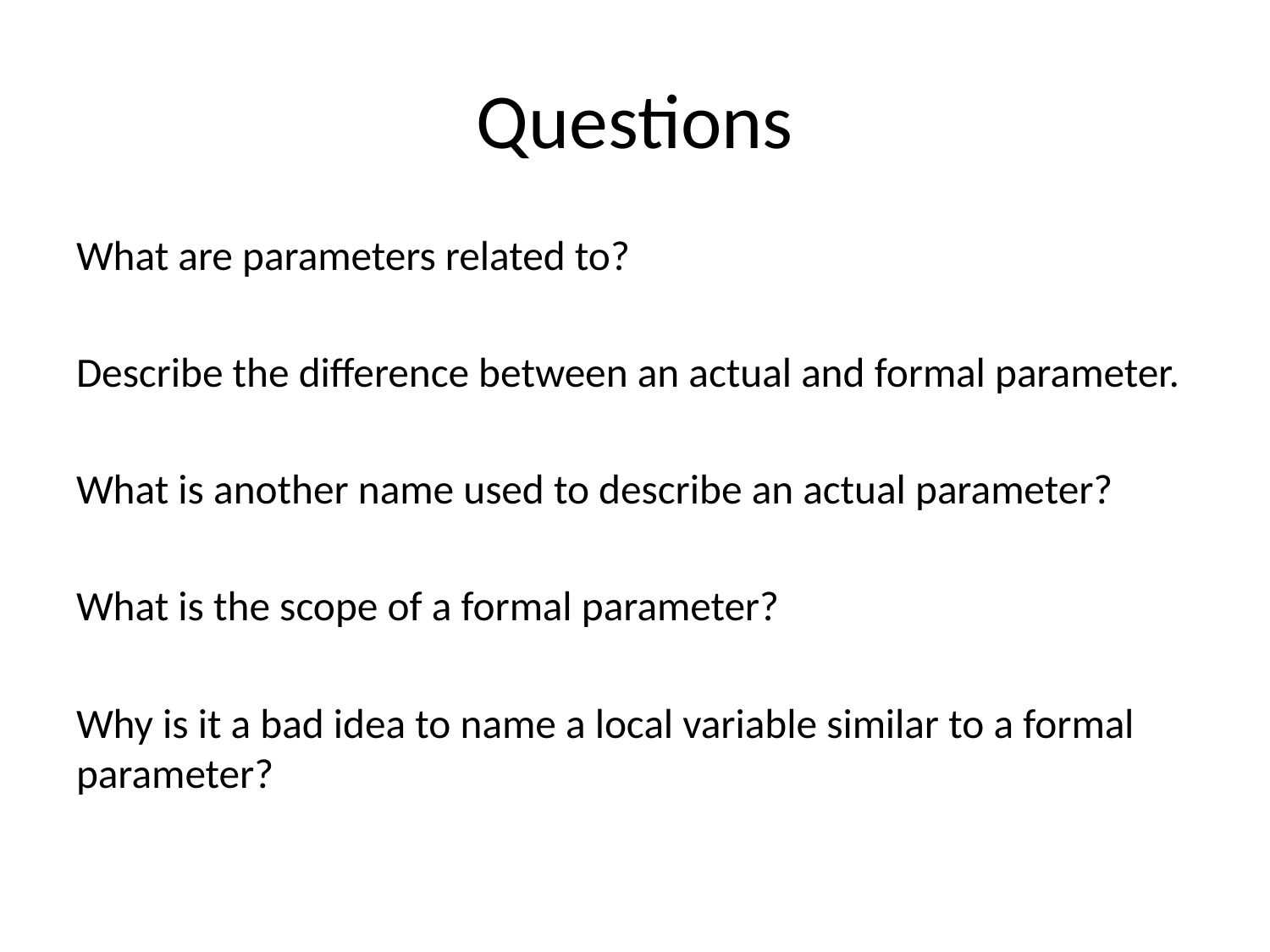

# Questions
What are parameters related to?

Describe the difference between an actual and formal parameter.

What is another name used to describe an actual parameter?

What is the scope of a formal parameter?

Why is it a bad idea to name a local variable similar to a formal parameter?